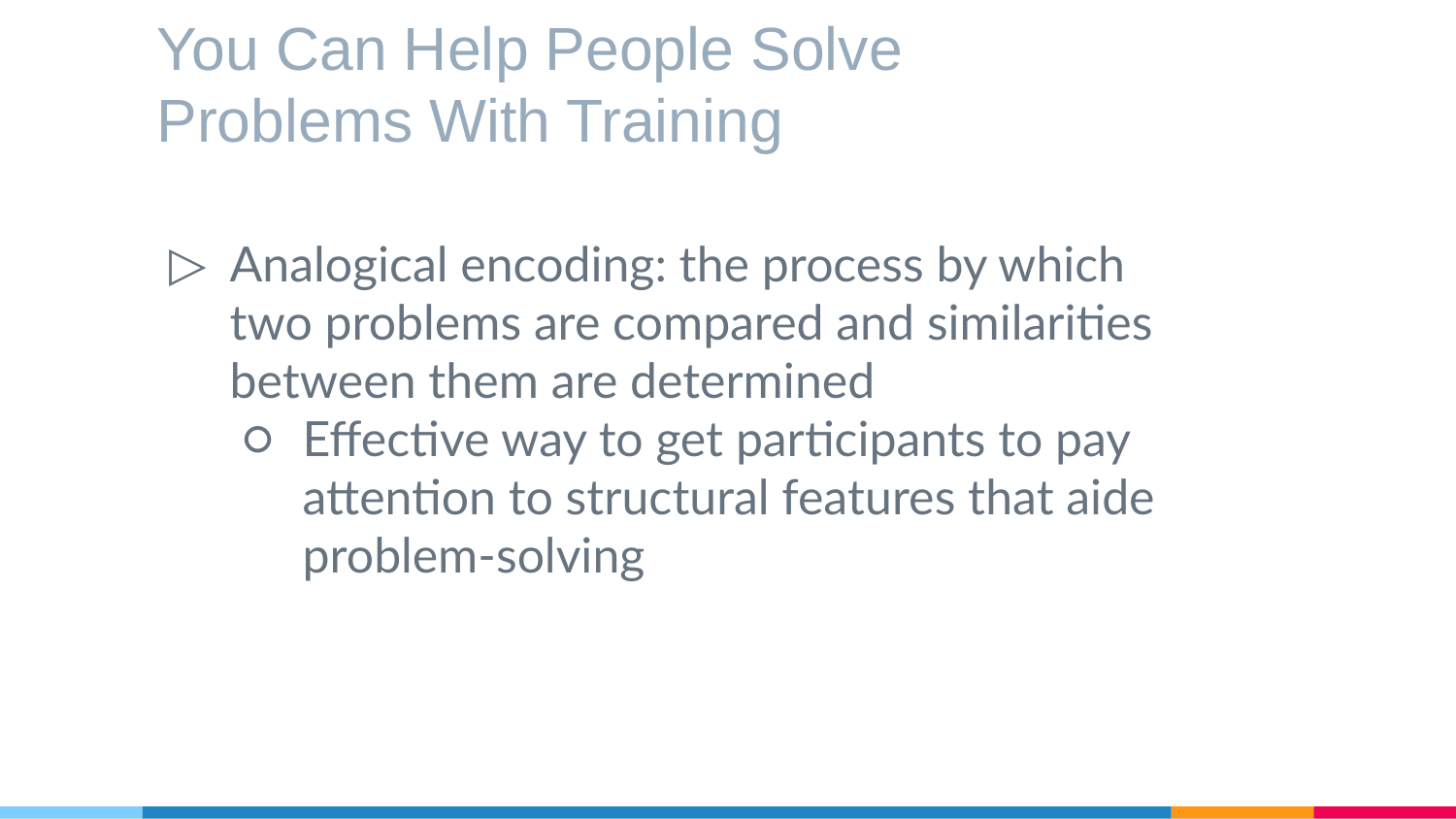

# You Can Help People Solve Problems With Training
Analogical encoding: the process by which two problems are compared and similarities between them are determined
Effective way to get participants to pay attention to structural features that aide problem-solving